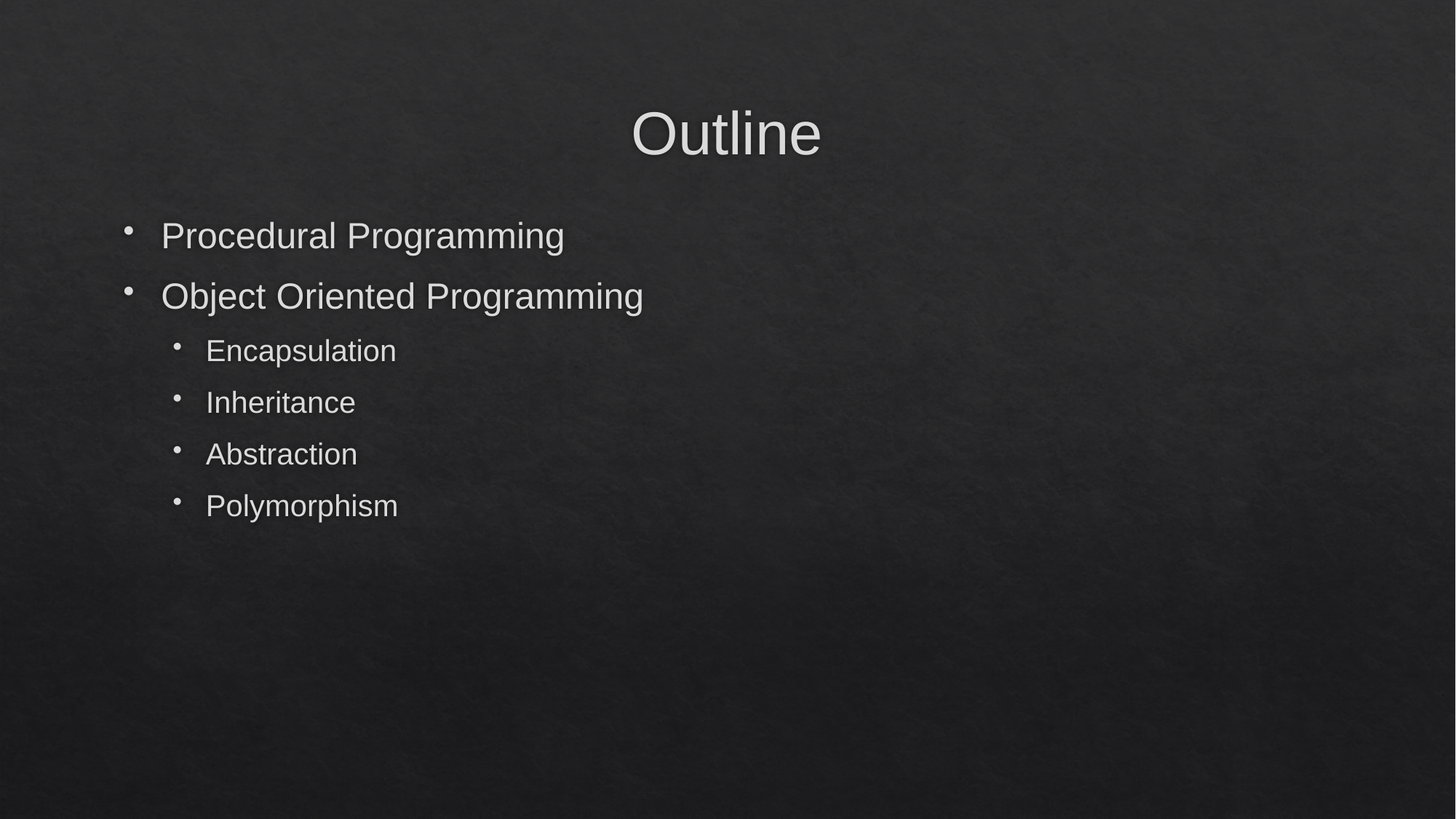

# Outline
Procedural Programming
Object Oriented Programming
Encapsulation
Inheritance
Abstraction
Polymorphism